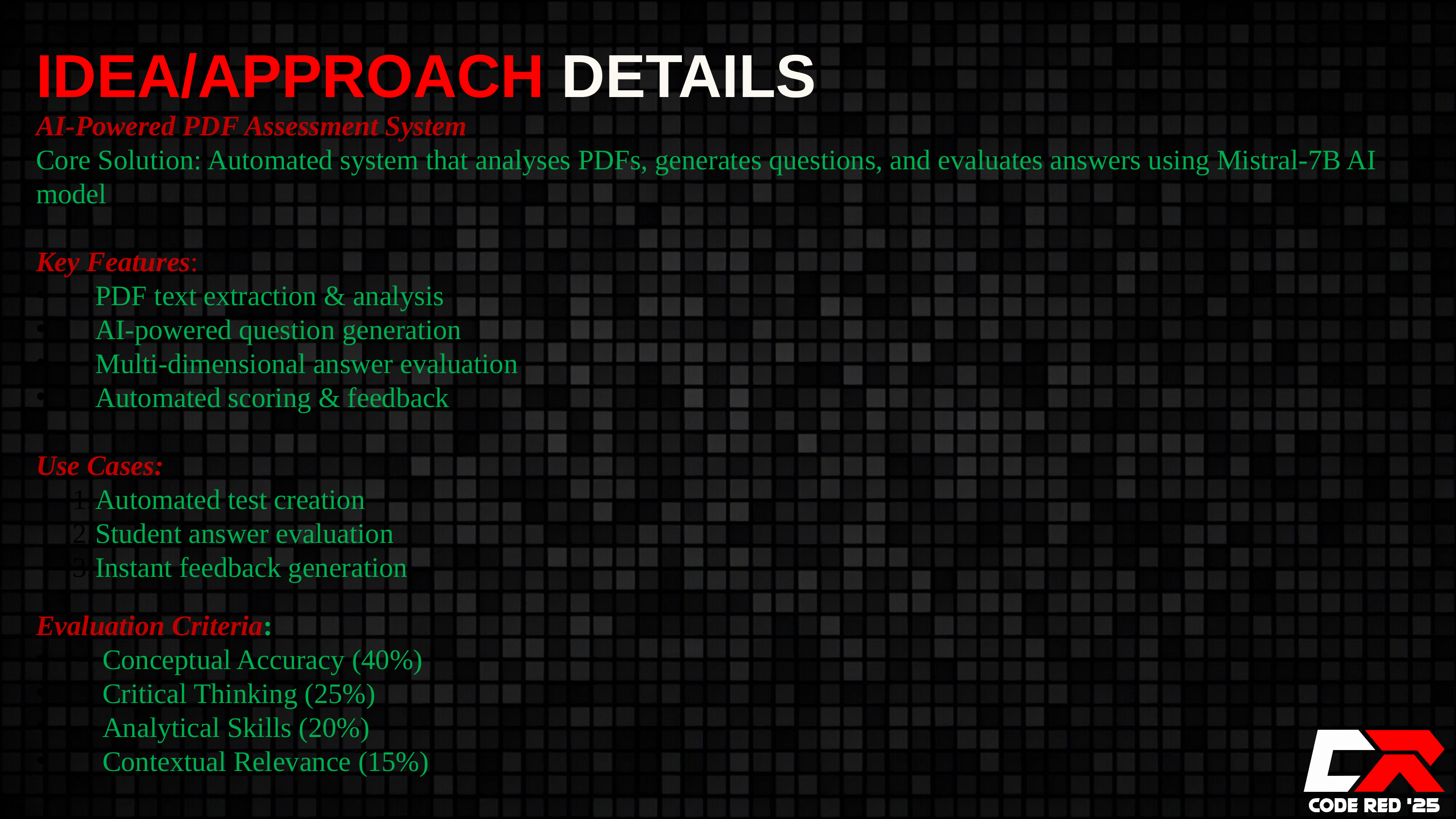

IDEA/APPROACH DETAILS
AI-Powered PDF Assessment System
Core Solution: Automated system that analyses PDFs, generates questions, and evaluates answers using Mistral-7B AI model

Key Features:
      PDF text extraction & analysis
      AI-powered question generation
      Multi-dimensional answer evaluation
      Automated scoring & feedback

Use Cases:
Automated test creation
Student answer evaluation
Instant feedback generation

Evaluation Criteria:
       Conceptual Accuracy (40%)
       Critical Thinking (25%)
       Analytical Skills (20%)
       Contextual Relevance (15%)